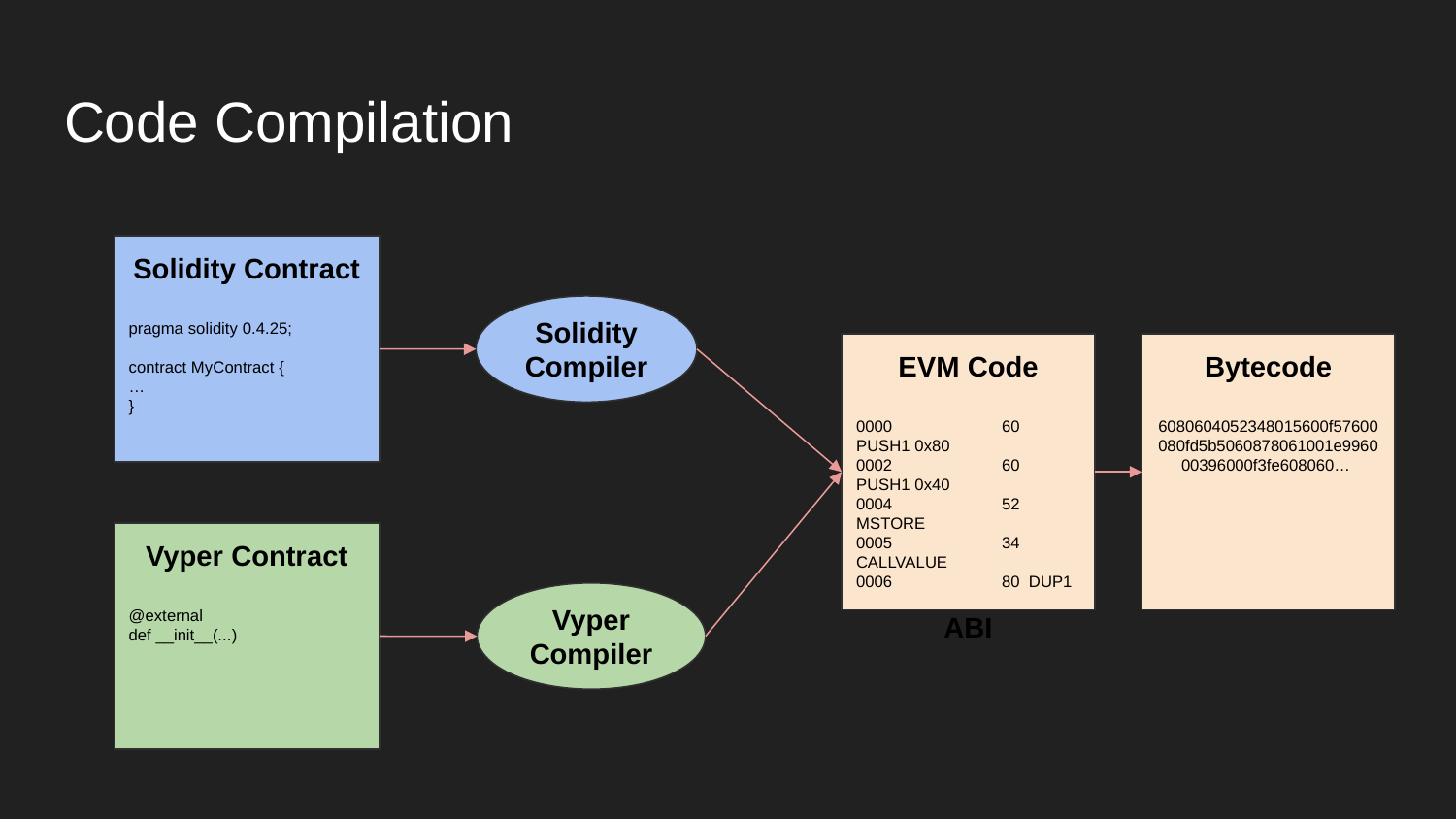

# Code Compilation
Solidity Contract

pragma solidity 0.4.25;

contract MyContract {
…
}
Solidity Compiler
EVM Code

0000	60  PUSH1 0x80
0002	60  PUSH1 0x40
0004	52  MSTORE
0005	34  CALLVALUE
0006	80  DUP1

ABI
Bytecode

6080604052348015600f57600080fd5b5060878061001e996000396000f3fe608060…
Vyper Contract

@external
def __init__(...)
Vyper Compiler